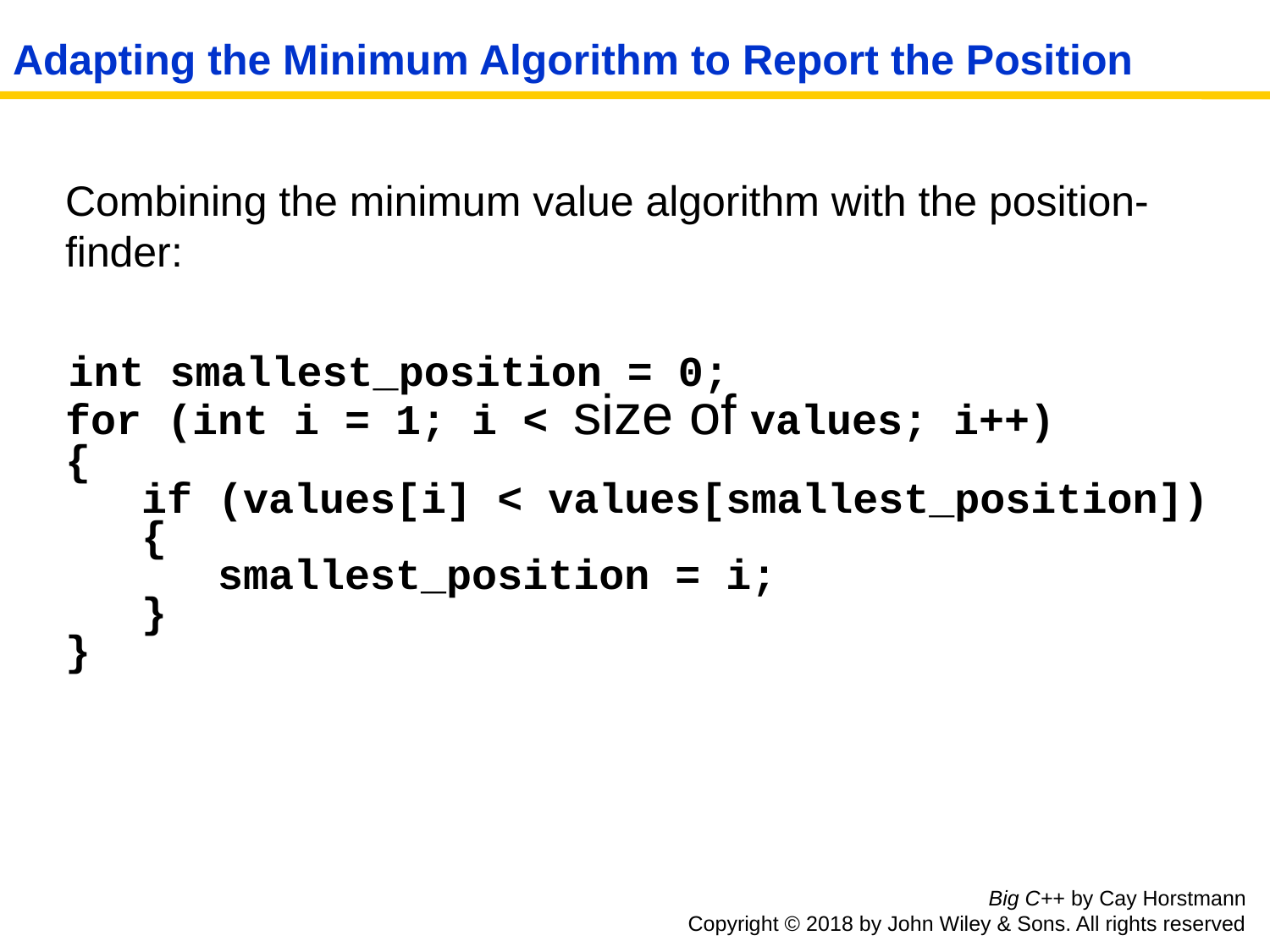

# Adapting the Minimum Algorithm to Report the Position

	Combining the minimum value algorithm with the position-finder:

  int smallest_position = 0;
for (int i = 1; i < size of values; i++)
{
   if (values[i] < values[smallest_position])
   {
      smallest_position = i;
   }
}

Big C++ by Cay Horstmann
Copyright © 2018 by John Wiley & Sons. All rights reserved